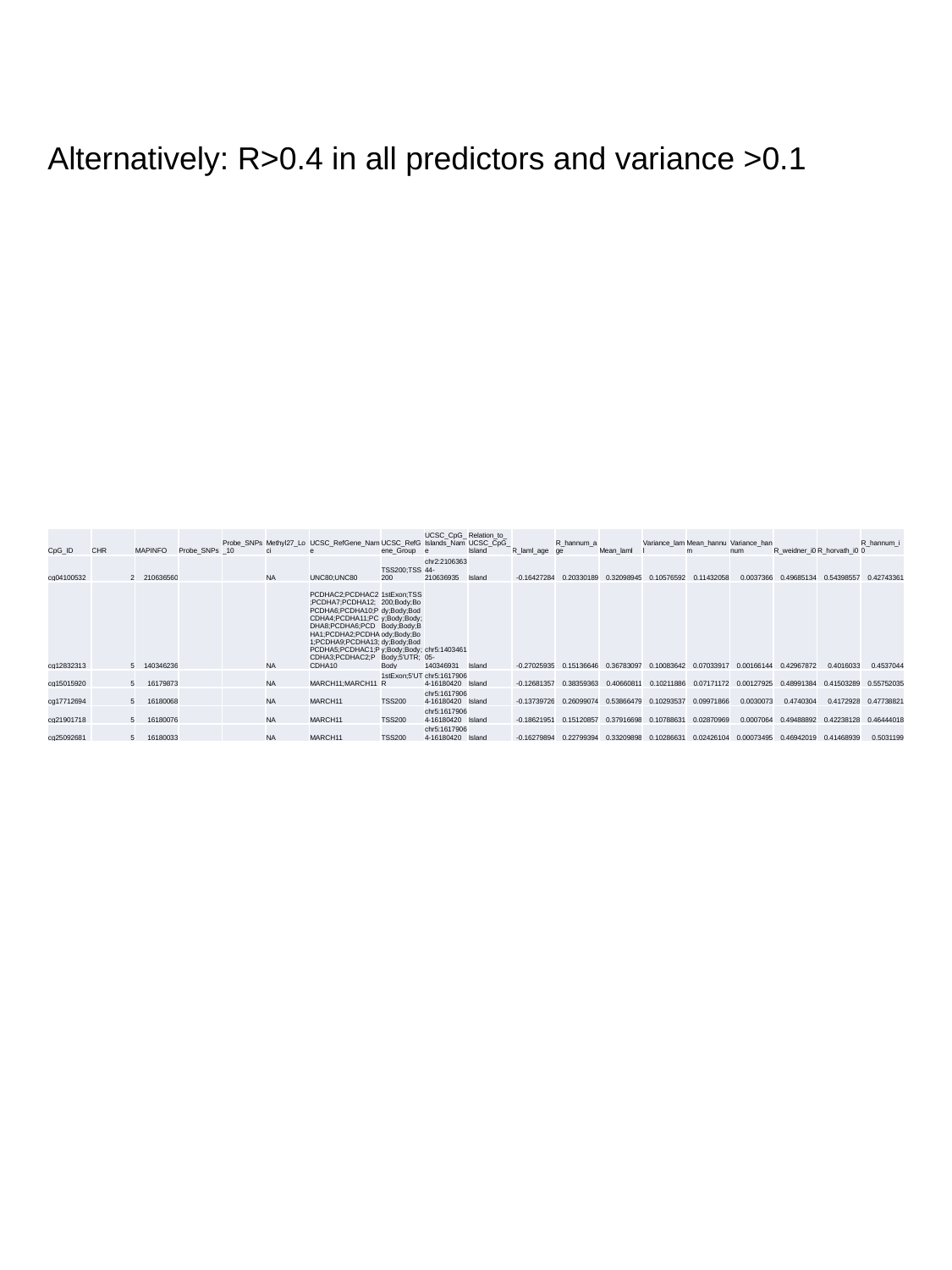

# Alternatively: R>0.4 in all predictors and variance >0.1

| CpG\_ID | CHR | MAPINFO | Probe\_SNPs | Probe\_SNPs\_10 | Methyl27\_Loci | UCSC\_RefGene\_Name | UCSC\_RefGene\_Group | UCSC\_CpG\_Islands\_Name | Relation\_to\_UCSC\_CpG\_Island | R\_laml\_age | R\_hannum\_age | Mean\_laml | Variance\_laml | Mean\_hannum | Variance\_hannum | R\_weidner\_i0 | R\_horvath\_i0 | R\_hannum\_i0 |
| --- | --- | --- | --- | --- | --- | --- | --- | --- | --- | --- | --- | --- | --- | --- | --- | --- | --- | --- |
| cg04100532 | 2 | 210636560 |  |  | NA | UNC80;UNC80 | TSS200;TSS200 | chr2:210636344-210636935 | Island | -0.16427284 | 0.20330189 | 0.32098945 | 0.10576592 | 0.11432058 | 0.0037366 | 0.49685134 | 0.54398557 | 0.42743361 |
| cg12832313 | 5 | 140346236 |  |  | NA | PCDHAC2;PCDHAC2;PCDHA7;PCDHA12;PCDHA6;PCDHA10;PCDHA4;PCDHA11;PCDHA8;PCDHA6;PCDHA1;PCDHA2;PCDHA1;PCDHA9;PCDHA13;PCDHA5;PCDHAC1;PCDHA3;PCDHAC2;PCDHA10 | 1stExon;TSS200;Body;Body;Body;Body;Body;Body;Body;Body;Body;Body;Body;Body;Body;Body;Body;Body;5'UTR;Body | chr5:140346105-140346931 | Island | -0.27025935 | 0.15136646 | 0.36783097 | 0.10083642 | 0.07033917 | 0.00166144 | 0.42967872 | 0.4016033 | 0.4537044 |
| cg15015920 | 5 | 16179873 |  |  | NA | MARCH11;MARCH11 | 1stExon;5'UTR | chr5:16179064-16180420 | Island | -0.12681357 | 0.38359363 | 0.40660811 | 0.10211886 | 0.07171172 | 0.00127925 | 0.48991384 | 0.41503289 | 0.55752035 |
| cg17712694 | 5 | 16180068 |  |  | NA | MARCH11 | TSS200 | chr5:16179064-16180420 | Island | -0.13739726 | 0.26099074 | 0.53866479 | 0.10293537 | 0.09971866 | 0.0030073 | 0.4740304 | 0.4172928 | 0.47738821 |
| cg21901718 | 5 | 16180076 |  |  | NA | MARCH11 | TSS200 | chr5:16179064-16180420 | Island | -0.18621951 | 0.15120857 | 0.37916698 | 0.10788631 | 0.02870969 | 0.0007064 | 0.49488892 | 0.42238128 | 0.46444018 |
| cg25092681 | 5 | 16180033 |  |  | NA | MARCH11 | TSS200 | chr5:16179064-16180420 | Island | -0.16279894 | 0.22799394 | 0.33209898 | 0.10286631 | 0.02426104 | 0.00073495 | 0.46942019 | 0.41468939 | 0.5031199 |